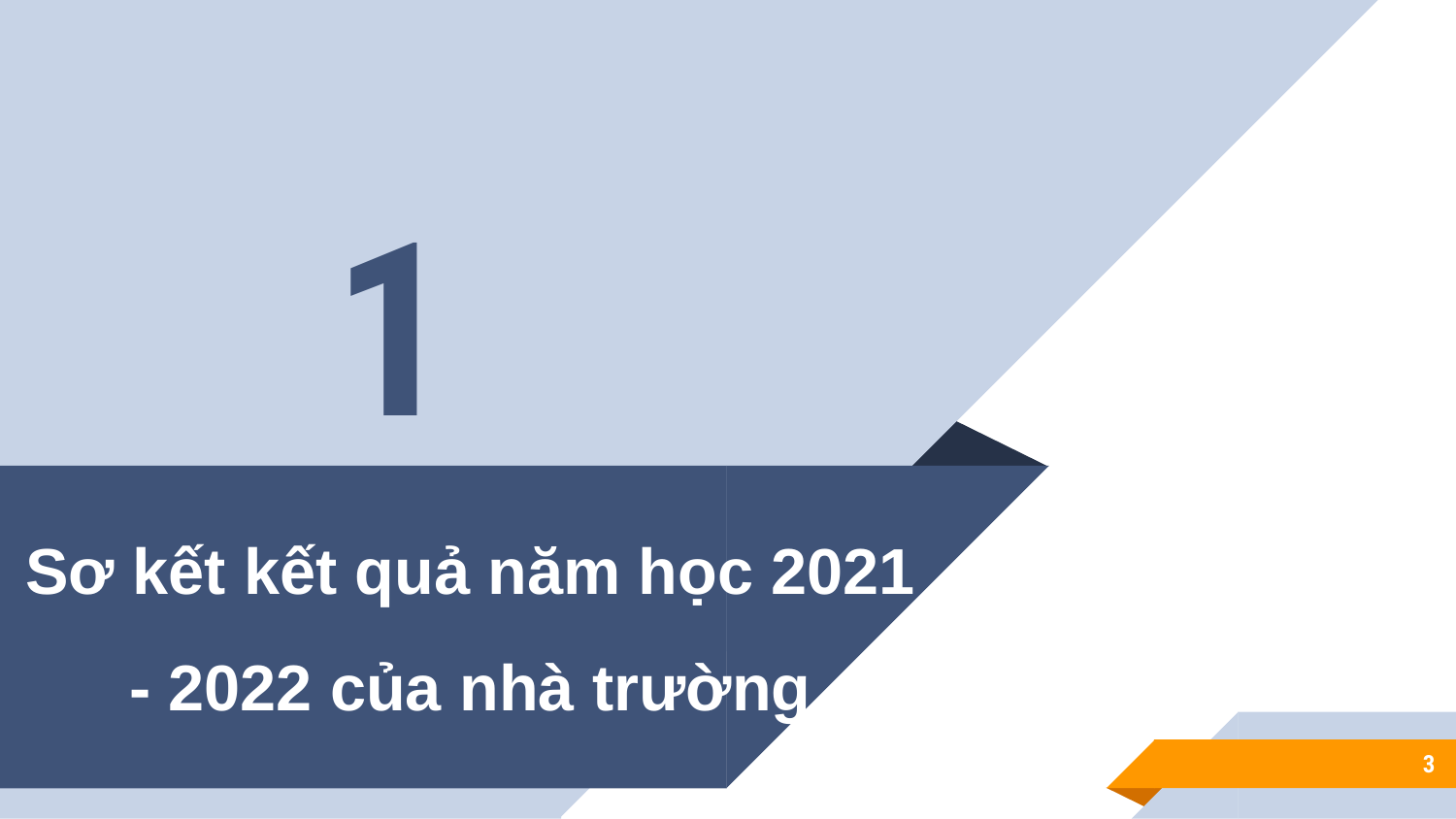

1
# Sơ kết kết quả năm học 2021 - 2022 của nhà trường
3